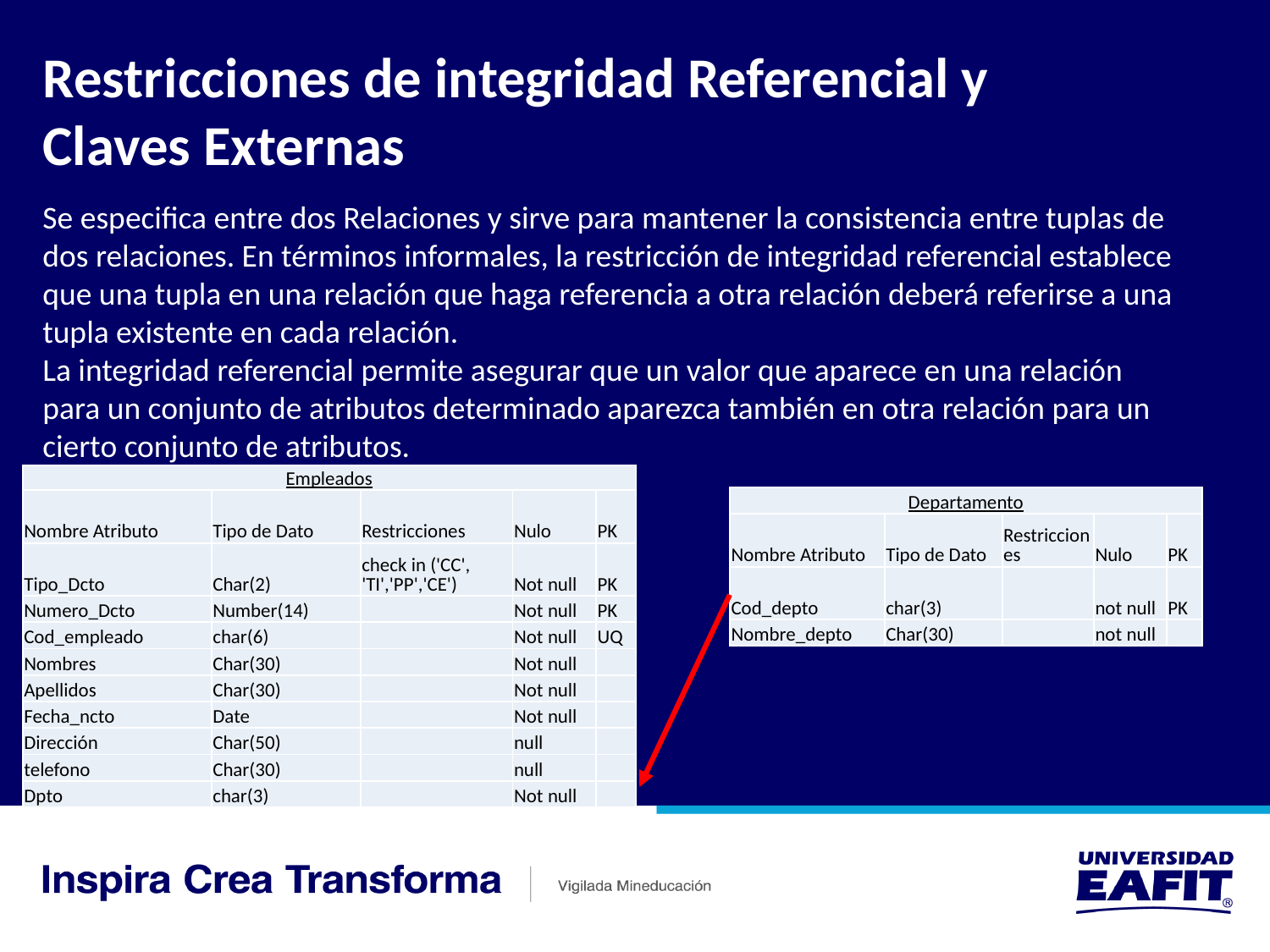

Restricciones de integridad Referencial y Claves Externas
Se especifica entre dos Relaciones y sirve para mantener la consistencia entre tuplas de dos relaciones. En términos informales, la restricción de integridad referencial establece que una tupla en una relación que haga referencia a otra relación deberá referirse a una tupla existente en cada relación.
La integridad referencial permite asegurar que un valor que aparece en una relación para un conjunto de atributos determinado aparezca también en otra relación para un cierto conjunto de atributos.
| Empleados |  |  |  |  |
| --- | --- | --- | --- | --- |
| Nombre Atributo | Tipo de Dato | Restricciones | Nulo | PK |
| Tipo\_Dcto | Char(2) | check in ('CC', 'TI','PP','CE') | Not null | PK |
| Numero\_Dcto | Number(14) |  | Not null | PK |
| Cod\_empleado | char(6) |  | Not null | UQ |
| Nombres | Char(30) |  | Not null |  |
| Apellidos | Char(30) |  | Not null |  |
| Fecha\_ncto | Date |  | Not null |  |
| Dirección | Char(50) |  | null |  |
| telefono | Char(30) |  | null |  |
| Dpto | char(3) |  | Not null |  |
| Departamento |  |  |  |  |
| --- | --- | --- | --- | --- |
| Nombre Atributo | Tipo de Dato | Restricciones | Nulo | PK |
| Cod\_depto | char(3) |  | not null | PK |
| Nombre\_depto | Char(30) |  | not null |  |